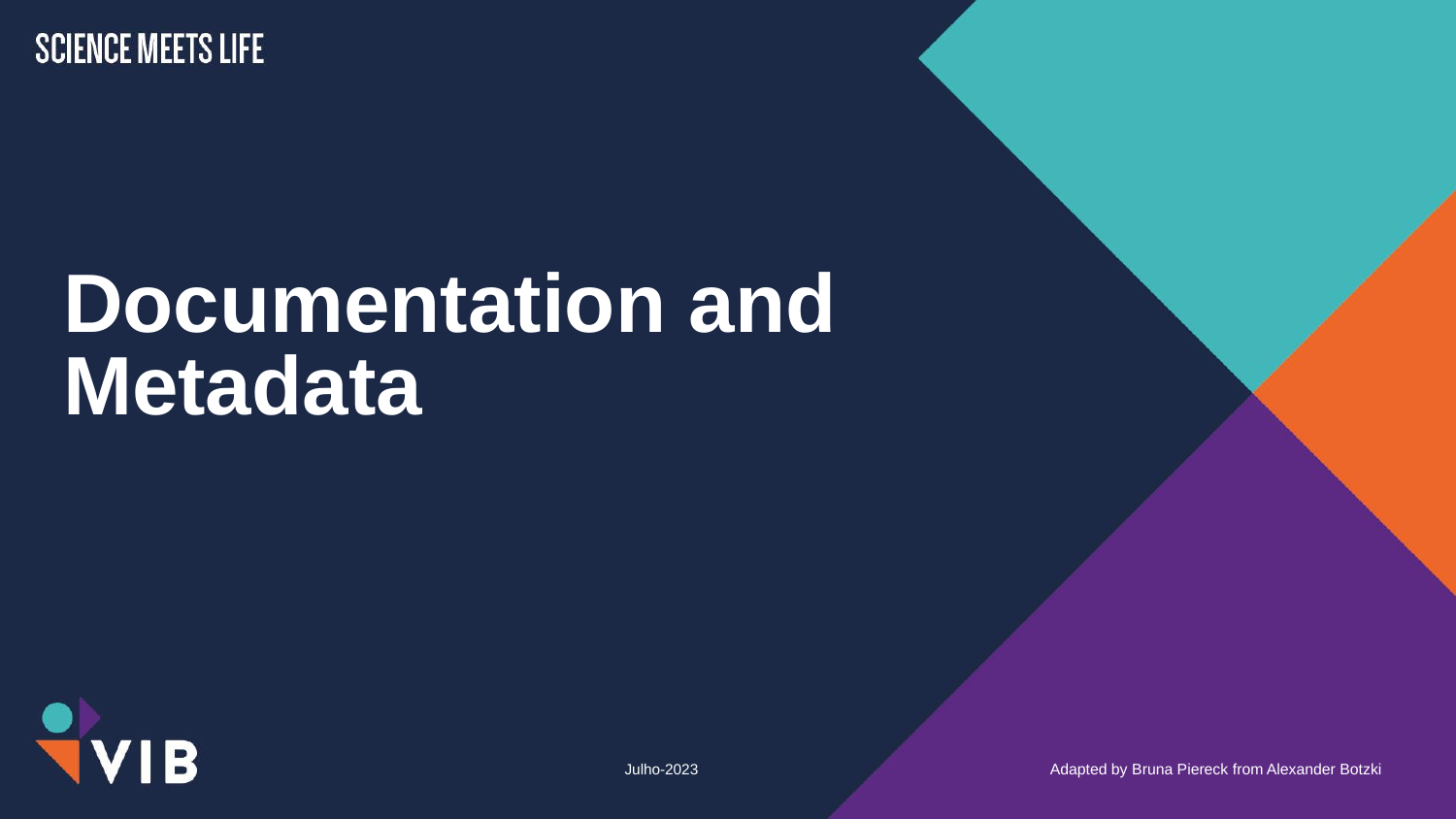

# Documentation and Metadata
Julho-2023
Adapted by Bruna Piereck from Alexander Botzki